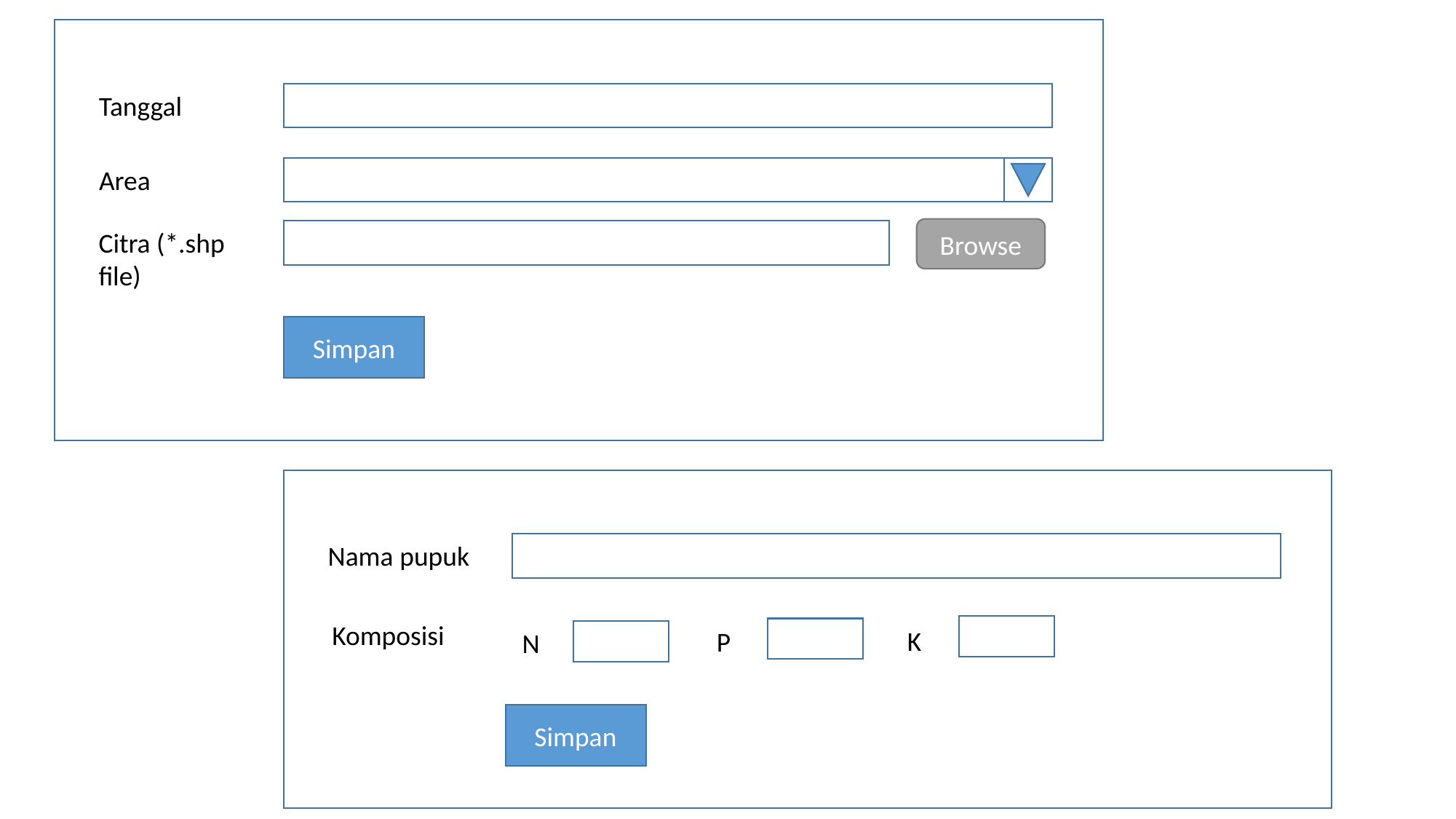

Tanggal

Area

Browse
Citra (*.shp file)

Simpan

Nama pupuk

Komposisi

K
P
N

Simpan